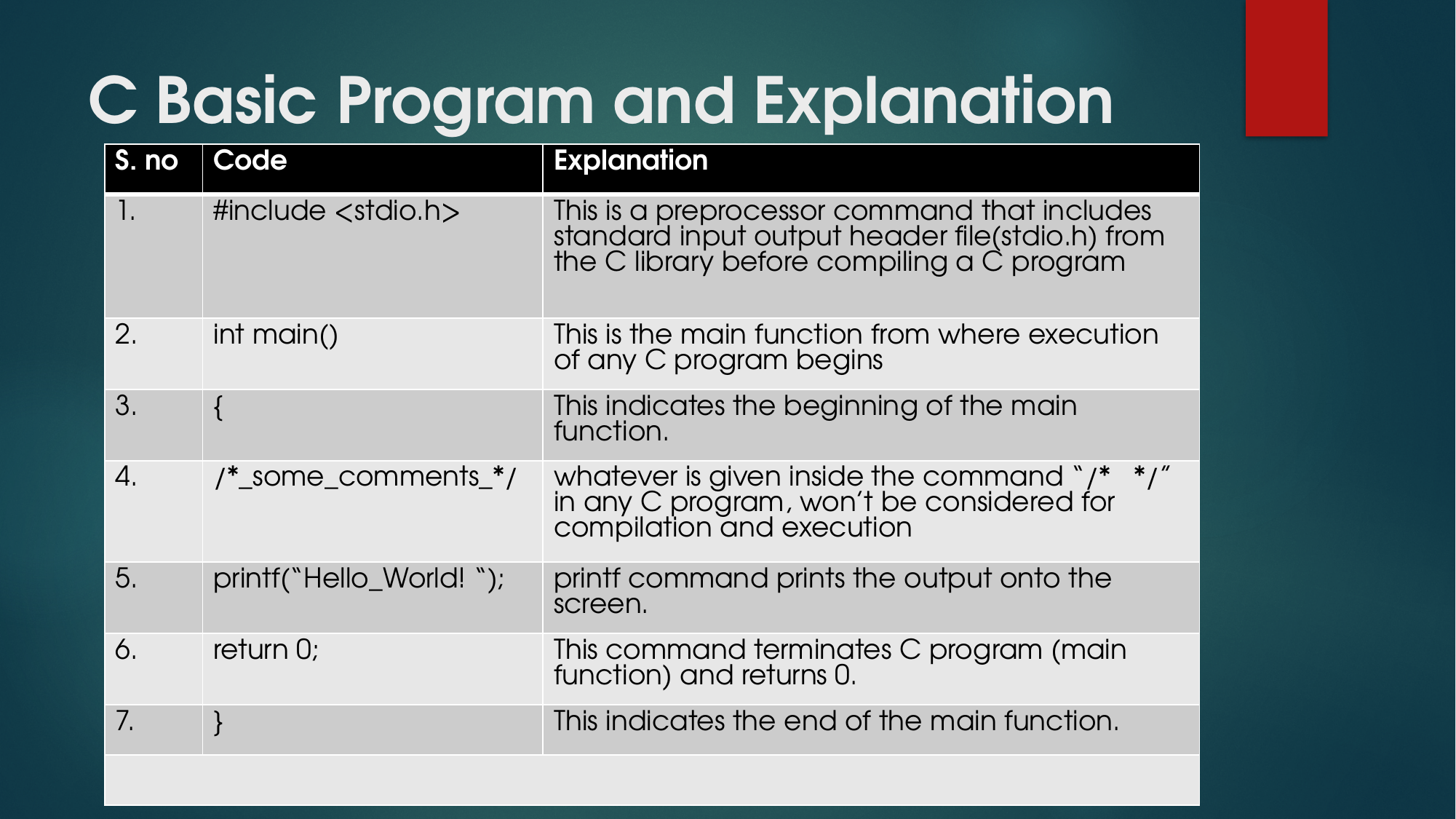

# C Basic Program and Explanation
| S. no | Code | Explanation |
| --- | --- | --- |
| 1. | #include <stdio.h> | This is a preprocessor command that includes standard input output header file(stdio.h) from the C library before compiling a C program |
| 2. | int main() | This is the main function from where execution of any C program begins |
| 3. | { | This indicates the beginning of the main function. |
| 4. | /\*\_some\_comments\_\*/ | whatever is given inside the command “/\*   \*/” in any C program, won’t be considered for compilation and execution |
| 5. | printf(“Hello\_World! “); | printf command prints the output onto the screen. |
| 6. | return 0; | This command terminates C program (main function) and returns 0. |
| 7. | } | This indicates the end of the main function. |
|  |  |  |